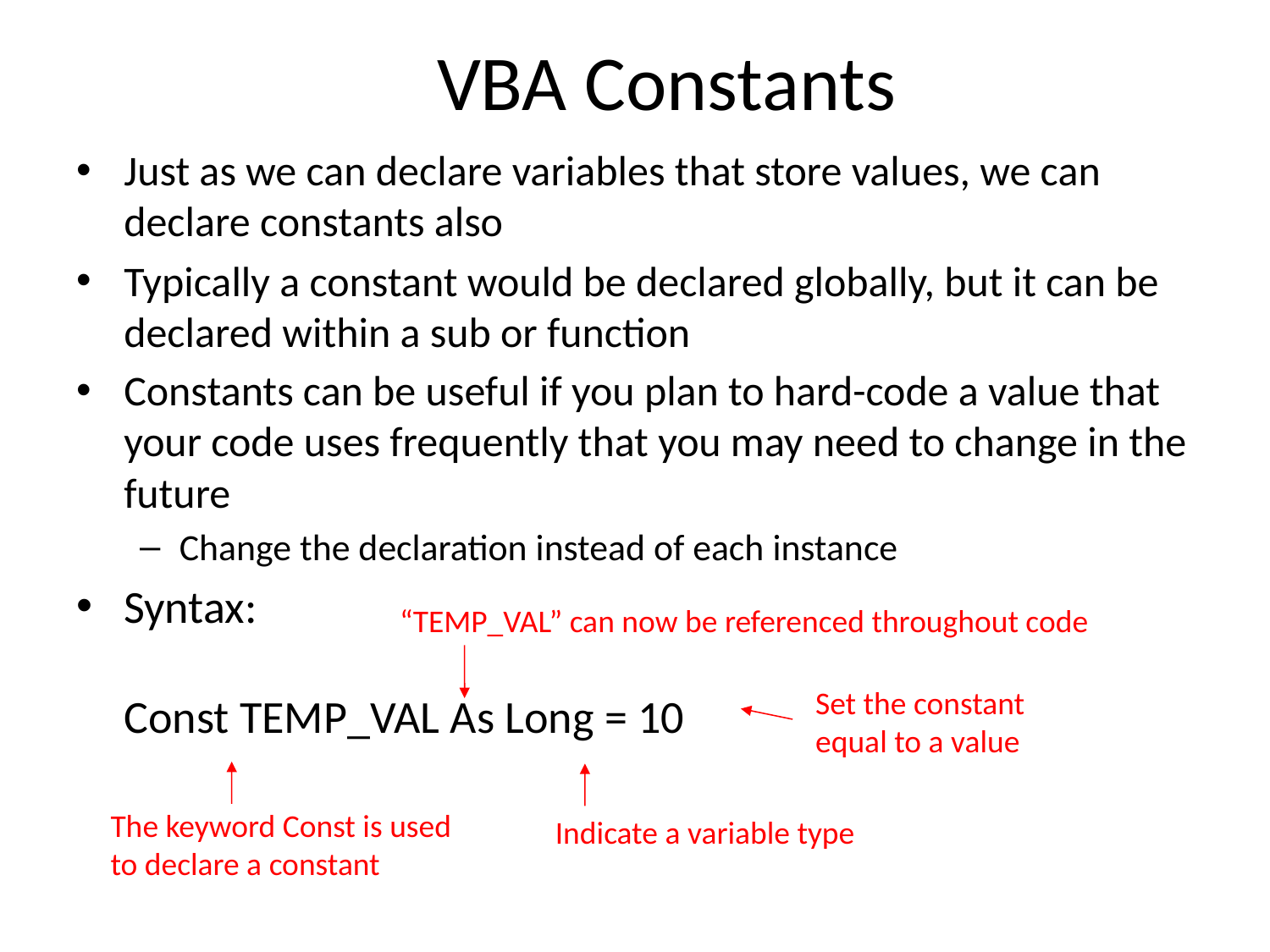

VBA Constants
Just as we can declare variables that store values, we can declare constants also
Typically a constant would be declared globally, but it can be declared within a sub or function
Constants can be useful if you plan to hard-code a value that your code uses frequently that you may need to change in the future
Change the declaration instead of each instance
Syntax:
Const TEMP_VAL As Long = 10
“TEMP_VAL” can now be referenced throughout code

Set the constant
equal to a value

The keyword Const is used
to declare a constant
Indicate a variable type